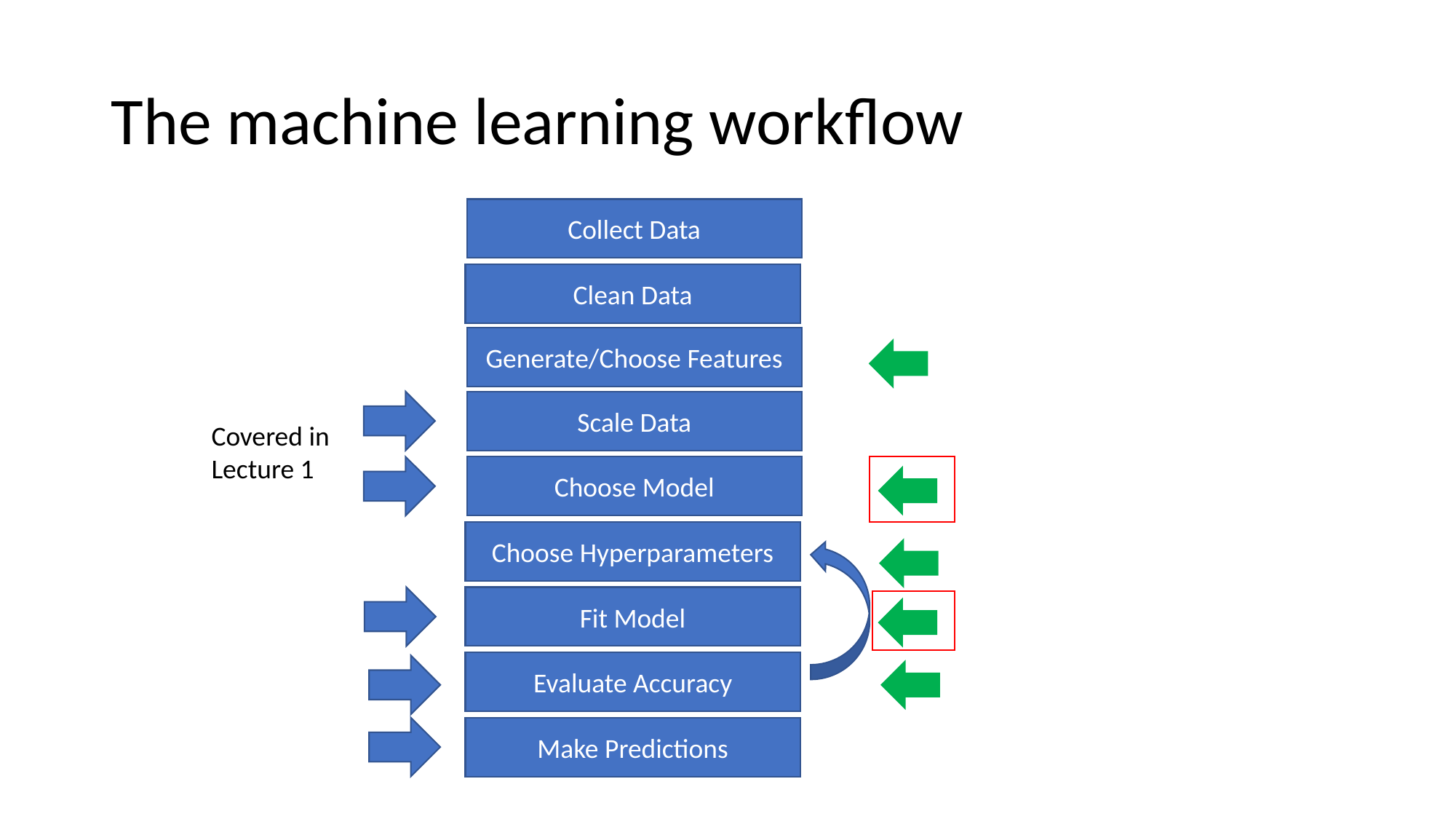

# The machine learning workflow
Collect Data
Clean Data
Generate/Choose Features

Scale Data
Covered in Lecture 1

Choose Model

Choose Hyperparameters

Fit Model

Evaluate Accuracy

Make Predictions